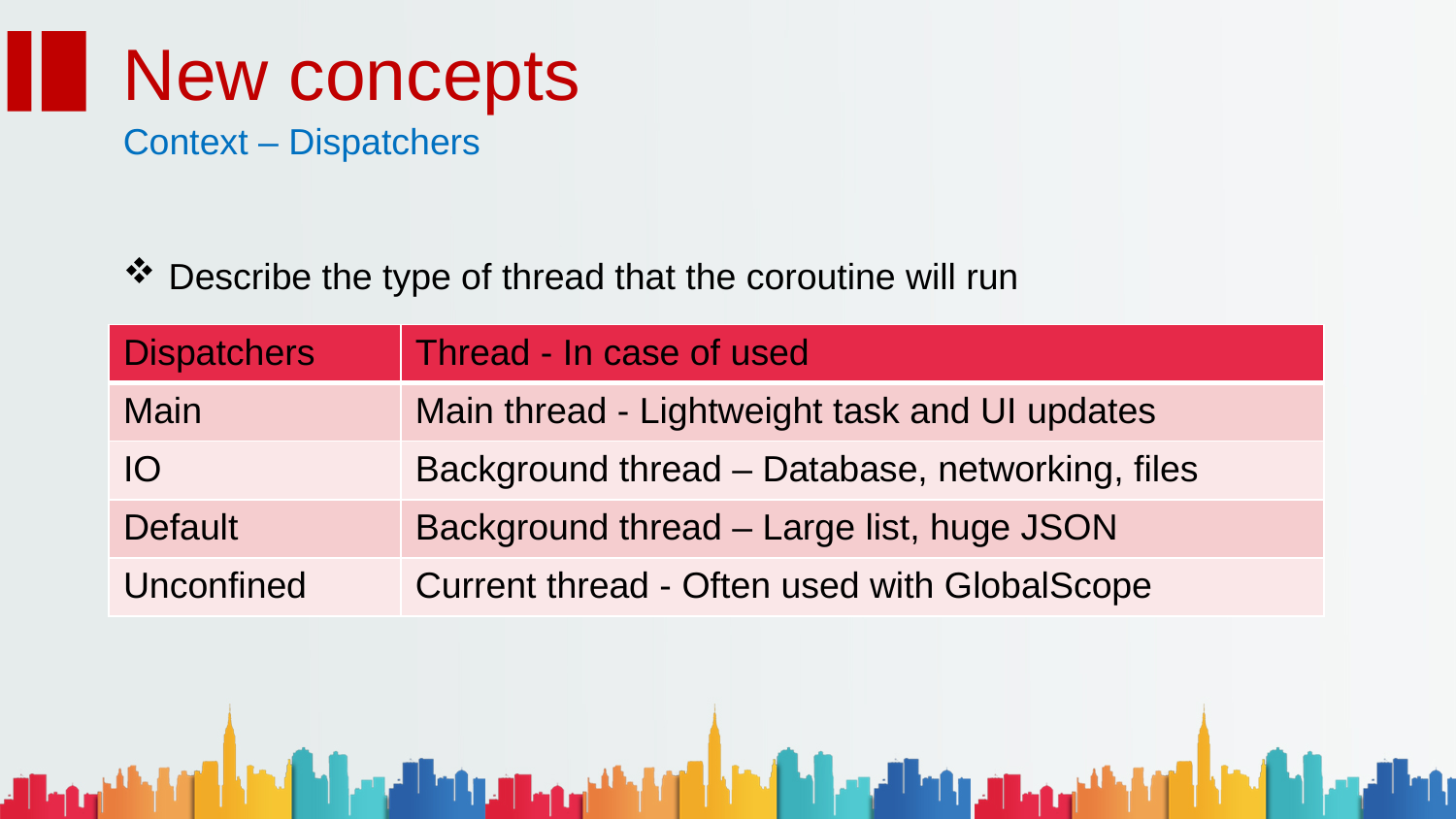

New concepts

Context – Dispatchers
Describe the type of thread that the coroutine will run
| Dispatchers | Thread - In case of used |
| --- | --- |
| Main | Main thread - Lightweight task and UI updates |
| IO | Background thread – Database, networking, files |
| Default | Background thread – Large list, huge JSON |
| Unconfined | Current thread - Often used with GlobalScope |